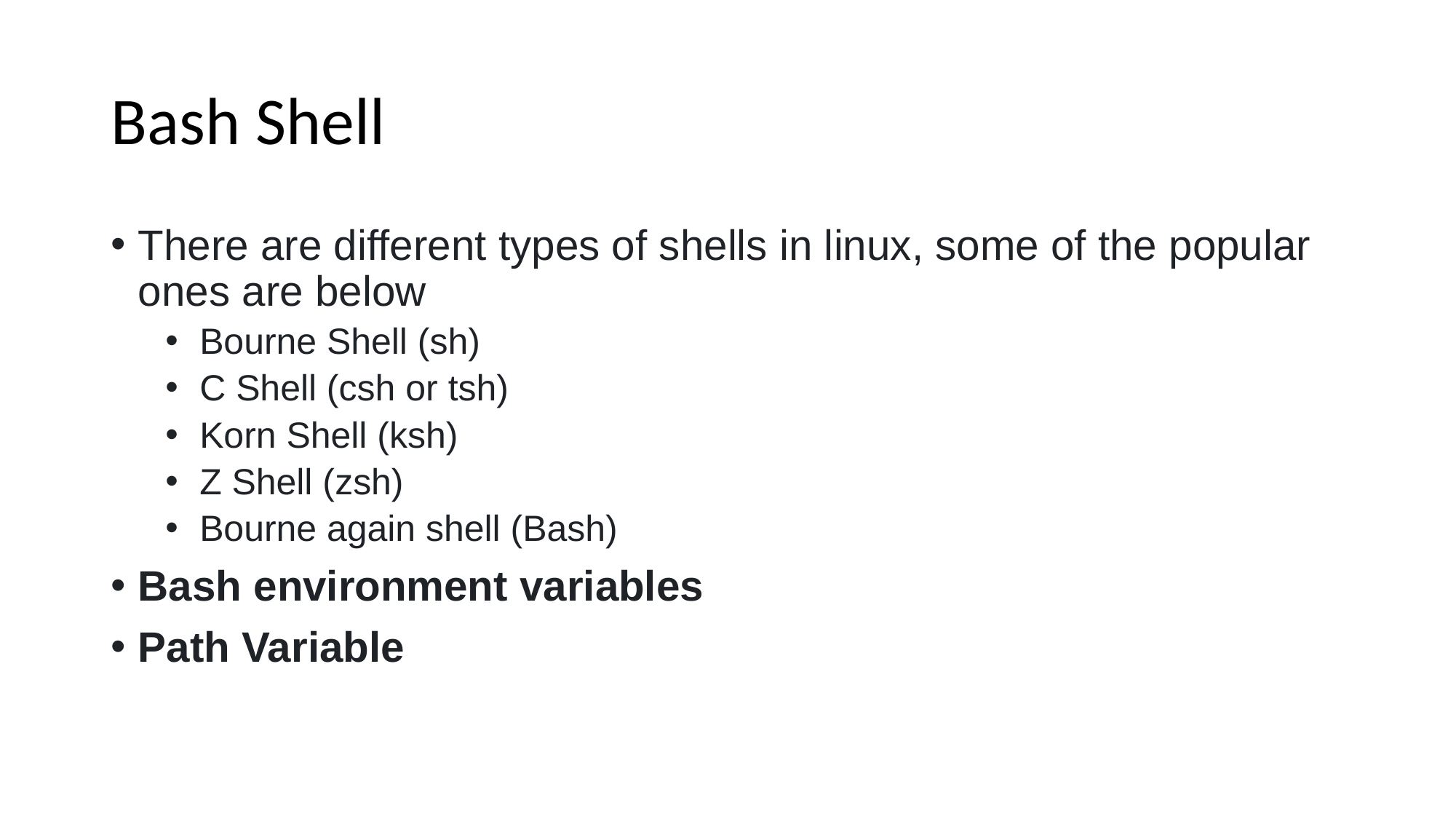

# Bash Shell
There are different types of shells in linux, some of the popular ones are below
Bourne Shell (sh)
C Shell (csh or tsh)
Korn Shell (ksh)
Z Shell (zsh)
Bourne again shell (Bash)
Bash environment variables
Path Variable